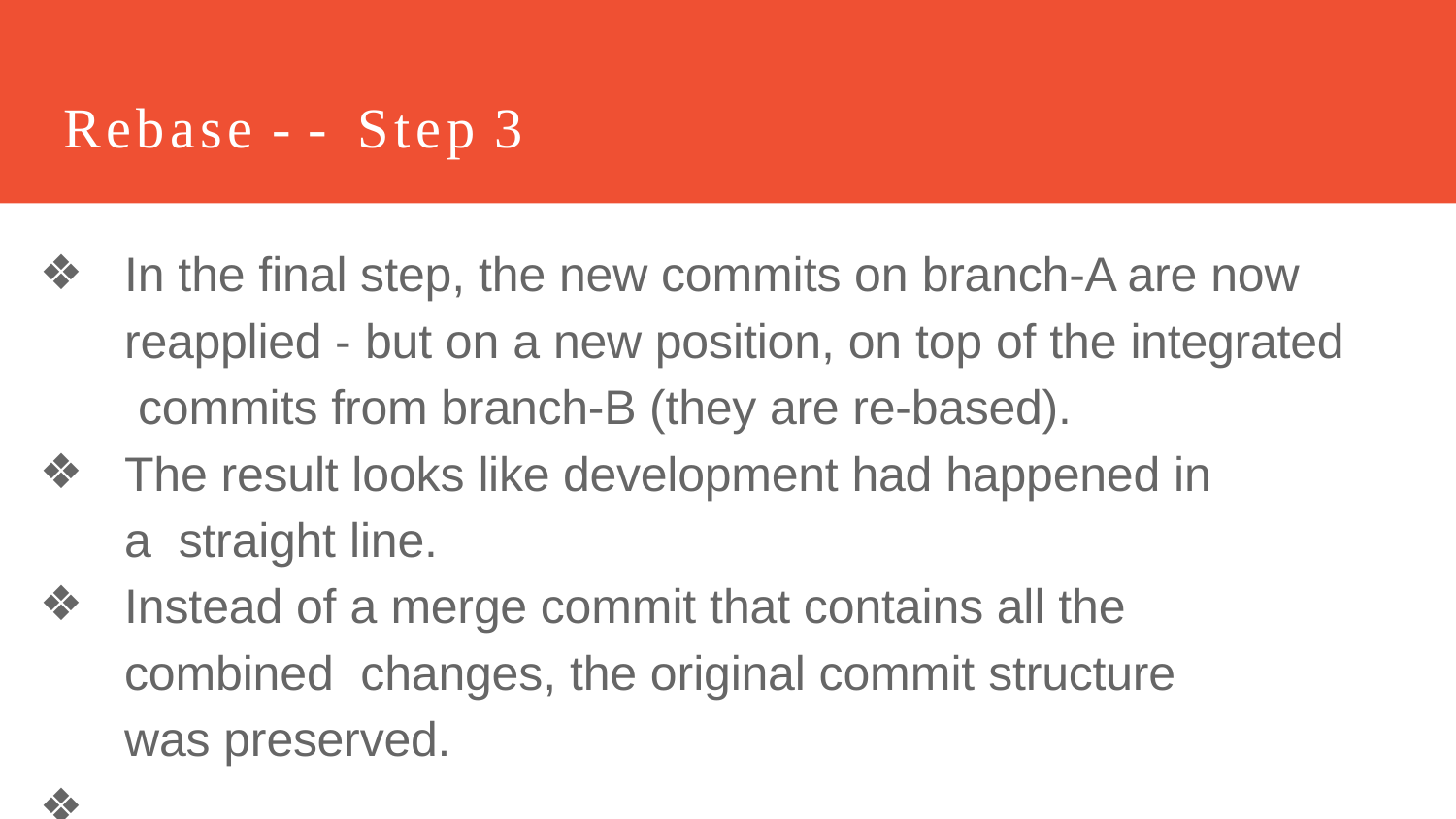

# Rebase -- Step 3
In the ﬁnal step, the new commits on branch-A are now  reapplied - but on a new position, on top of the integrated  commits from branch-B (they are re-based).
The result looks like development had happened in a  straight line.
Instead of a merge commit that contains all the combined  changes, the original commit structure was preserved.
❖